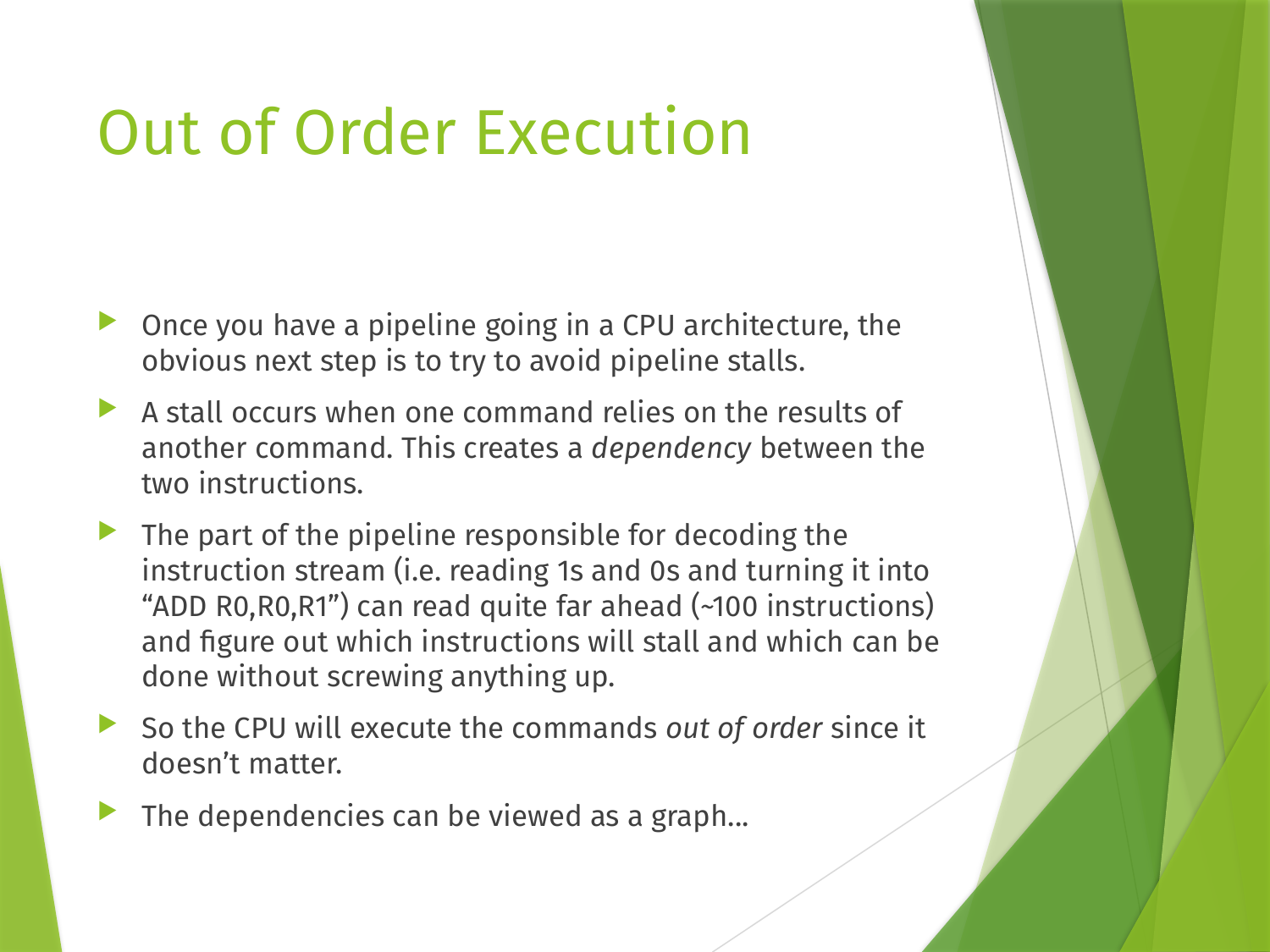

# Out of Order Execution
Once you have a pipeline going in a CPU architecture, the obvious next step is to try to avoid pipeline stalls.
A stall occurs when one command relies on the results of another command. This creates a dependency between the two instructions.
The part of the pipeline responsible for decoding the instruction stream (i.e. reading 1s and 0s and turning it into “ADD R0,R0,R1”) can read quite far ahead (~100 instructions) and figure out which instructions will stall and which can be done without screwing anything up.
So the CPU will execute the commands out of order since it doesn’t matter.
The dependencies can be viewed as a graph...